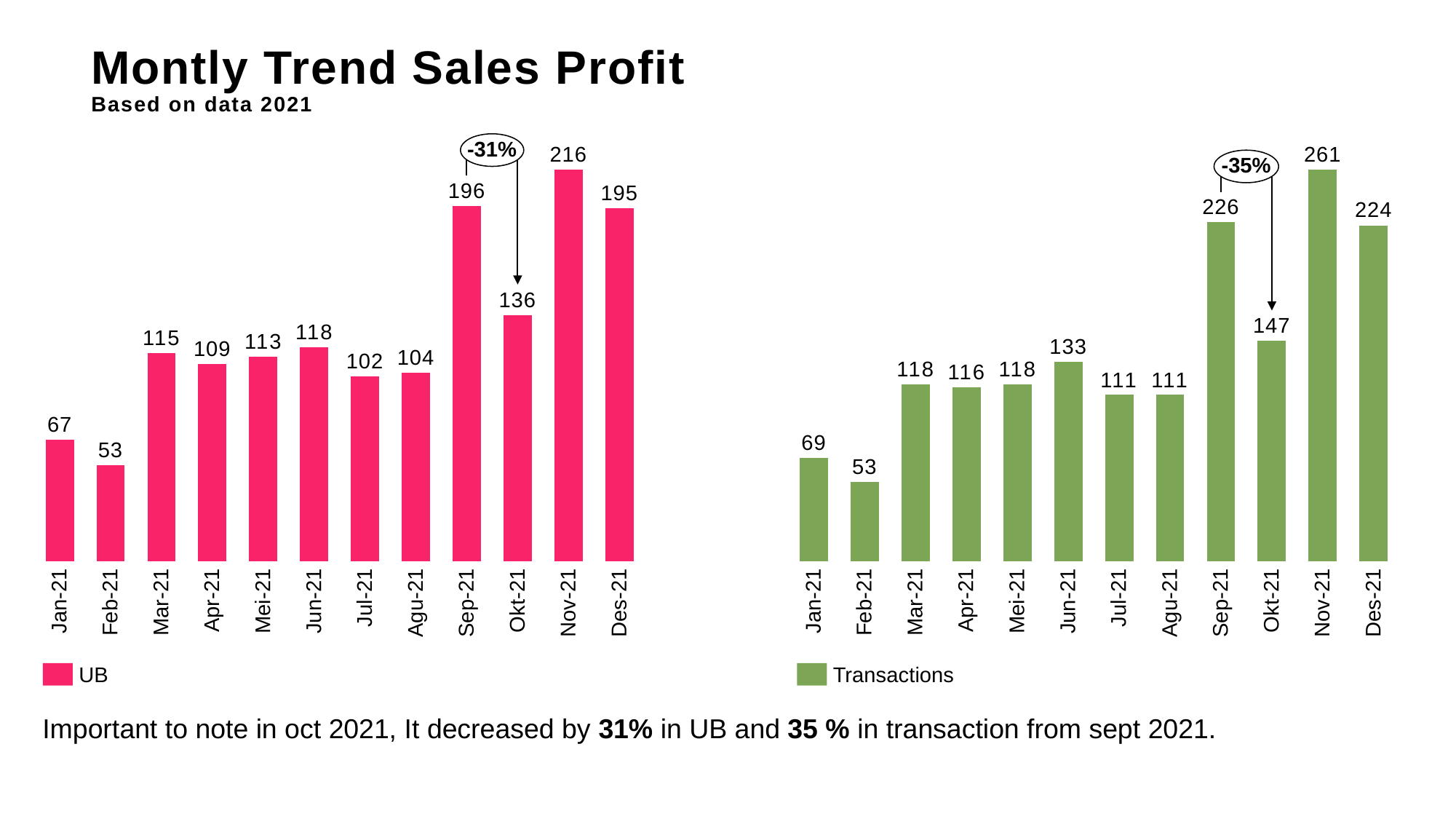

# Montly Trend Sales Profit Based on data 2021
-31%

### Chart

| Category |  |
|---|---|

### Chart

| Category |  |
|---|---|
-35%
Jan-21
Feb-21
Mar-21
Apr-21
Mei-21
Jun-21
Jul-21
Agu-21
Sep-21
Okt-21
Nov-21
Des-21
Jan-21
Feb-21
Mar-21
Apr-21
Mei-21
Jun-21
Jul-21
Agu-21
Sep-21
Okt-21
Nov-21
Des-21

UB
Transactions
Important to note in oct 2021, It decreased by 31% in UB and 35 % in transaction from sept 2021.